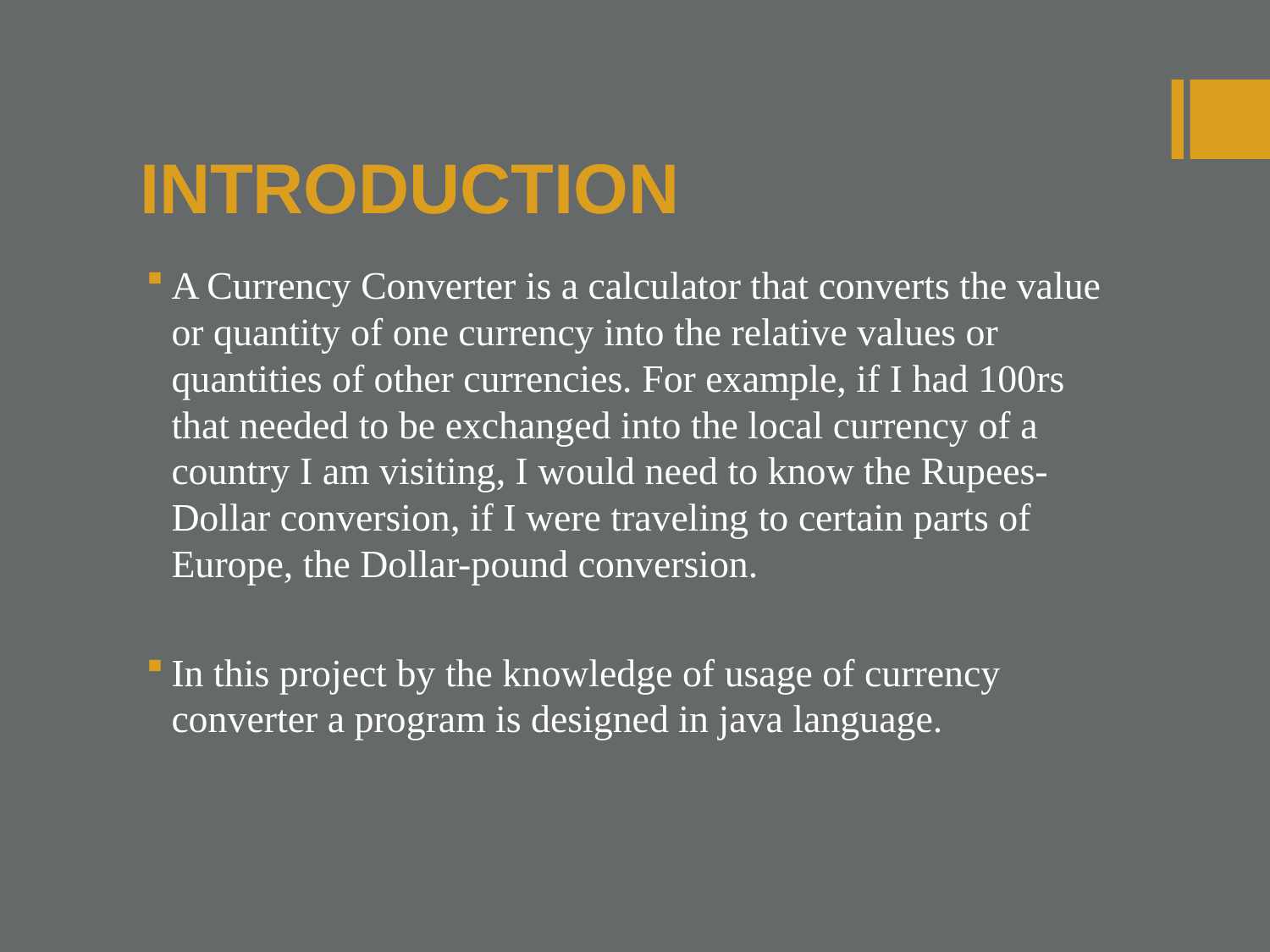

# INTRODUCTION
A Currency Converter is a calculator that converts the value or quantity of one currency into the relative values or quantities of other currencies. For example, if I had 100rs that needed to be exchanged into the local currency of a country I am visiting, I would need to know the Rupees-Dollar conversion, if I were traveling to certain parts of Europe, the Dollar-pound conversion.

In this project by the knowledge of usage of currency converter a program is designed in java language.